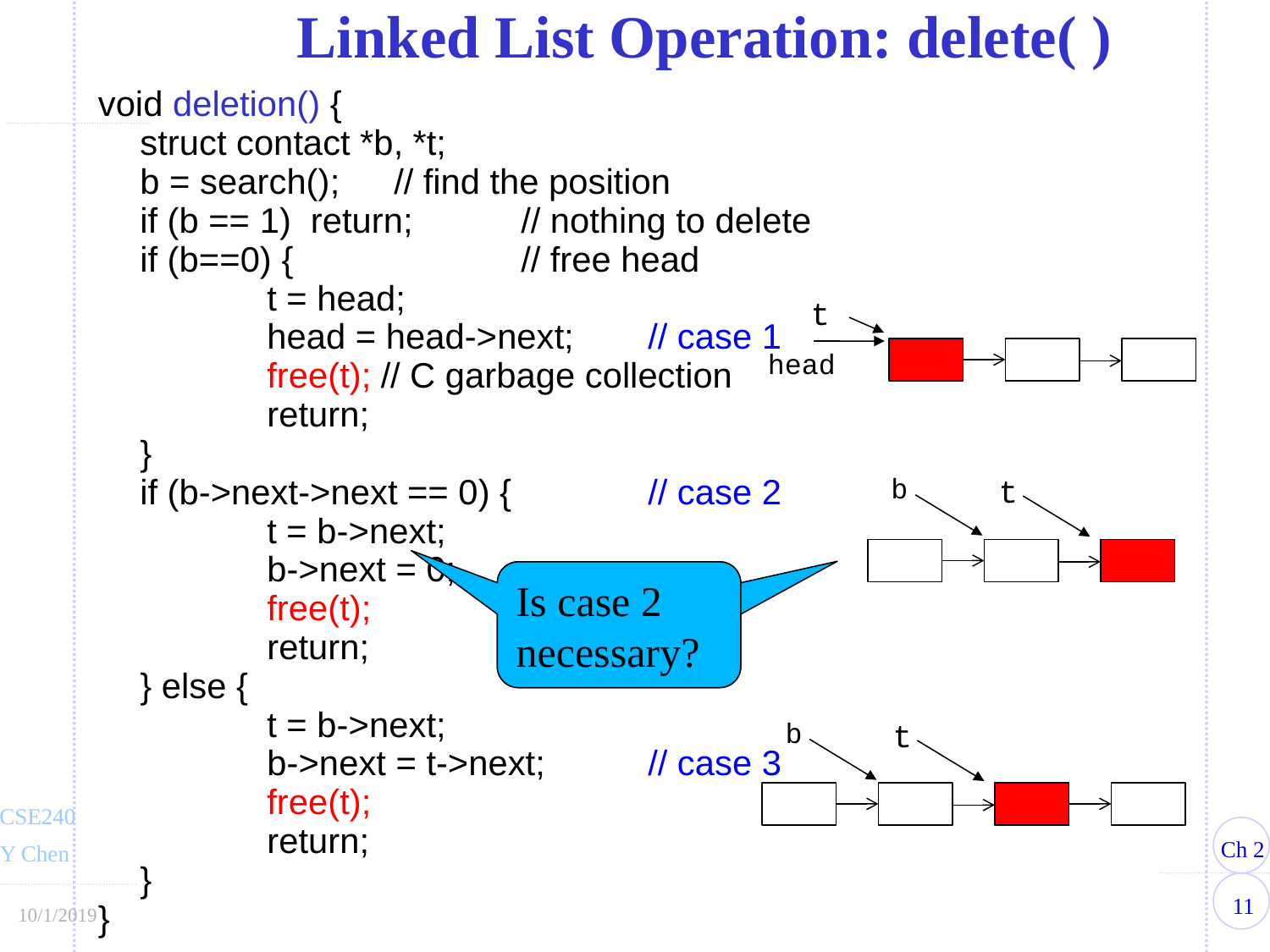

Linked List Operation: delete( )
void deletion() {
	struct contact *b, *t;
	b = search();	// find the position
	if (b == 1)  return;	// nothing to delete
	if (b==0) {		// free head
		t = head;
		head = head->next; 	// case 1
		free(t); // C garbage collection
		return;
	}
	if (b->next->next == 0) { 	// case 2
		t = b->next;
		b->next = 0;
		free(t);
		return;
	} else {
		t = b->next;
		b->next = t->next; 	// case 3
		free(t);
		return;
	}
}
t

head

b
t

Is case 2 necessary?
Is case 2 necessary?
b
t